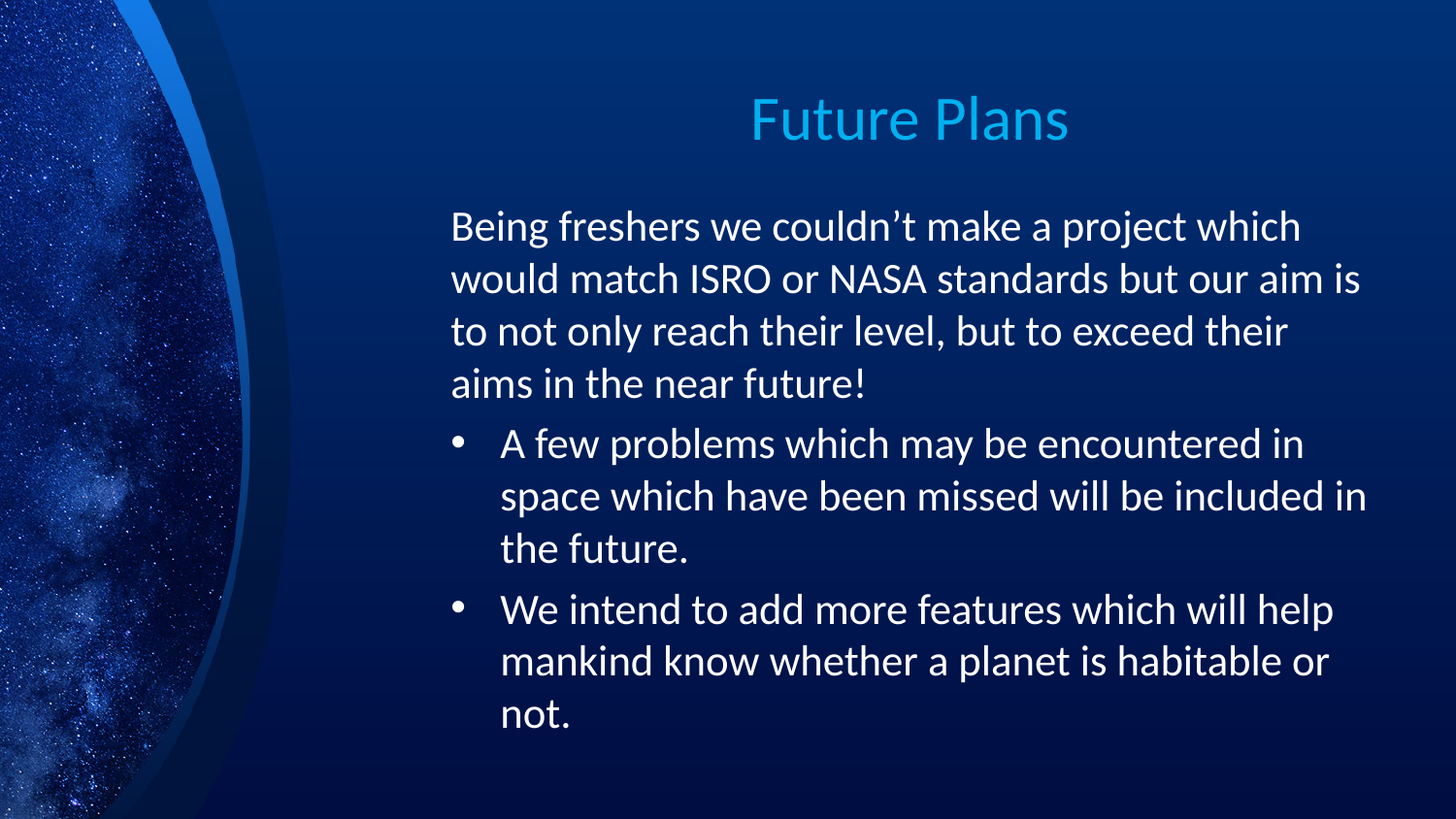

# Future Plans
Being freshers we couldn’t make a project which would match ISRO or NASA standards but our aim is to not only reach their level, but to exceed their aims in the near future!
A few problems which may be encountered in space which have been missed will be included in the future.
We intend to add more features which will help mankind know whether a planet is habitable or not.